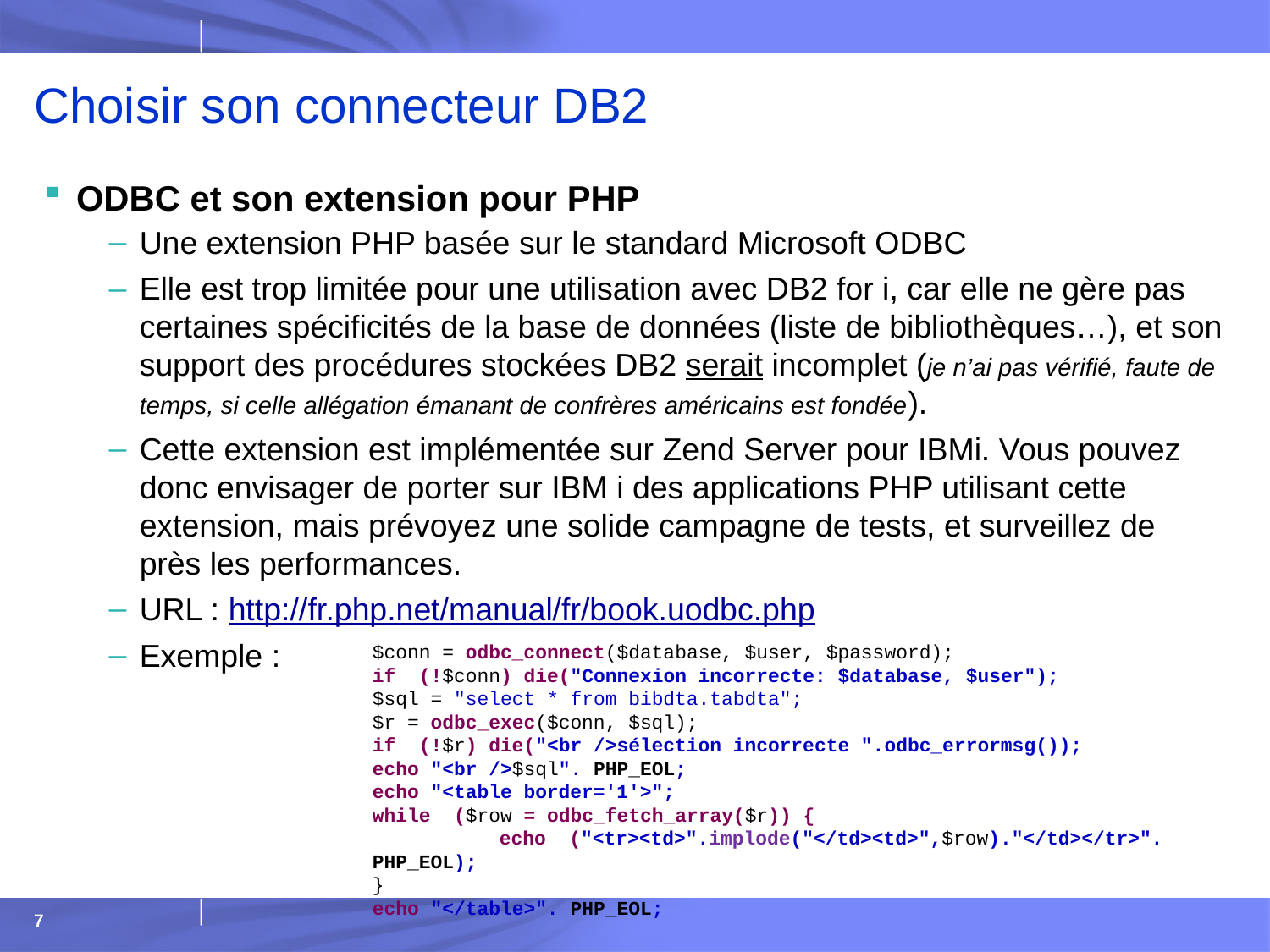

# Choisir son connecteur DB2
ODBC et son extension pour PHP
Une extension PHP basée sur le standard Microsoft ODBC
Elle est trop limitée pour une utilisation avec DB2 for i, car elle ne gère pas certaines spécificités de la base de données (liste de bibliothèques…), et son support des procédures stockées DB2 serait incomplet (je n’ai pas vérifié, faute de temps, si celle allégation émanant de confrères américains est fondée).
Cette extension est implémentée sur Zend Server pour IBMi. Vous pouvez donc envisager de porter sur IBM i des applications PHP utilisant cette extension, mais prévoyez une solide campagne de tests, et surveillez de près les performances.
URL : http://fr.php.net/manual/fr/book.uodbc.php
Exemple :

$conn = odbc_connect($database, $user, $password);
if  (!$conn) die("Connexion incorrecte: $database, $user");
$sql = "select * from bibdta.tabdta";
$r = odbc_exec($conn, $sql);
if  (!$r) die("<br />sélection incorrecte ".odbc_errormsg());
echo "<br />$sql". PHP_EOL;
echo "<table border='1'>";
while  ($row = odbc_fetch_array($r)) {
	echo  ("<tr><td>".implode("</td><td>",$row)."</td></tr>". PHP_EOL);
}
echo "</table>". PHP_EOL;

7